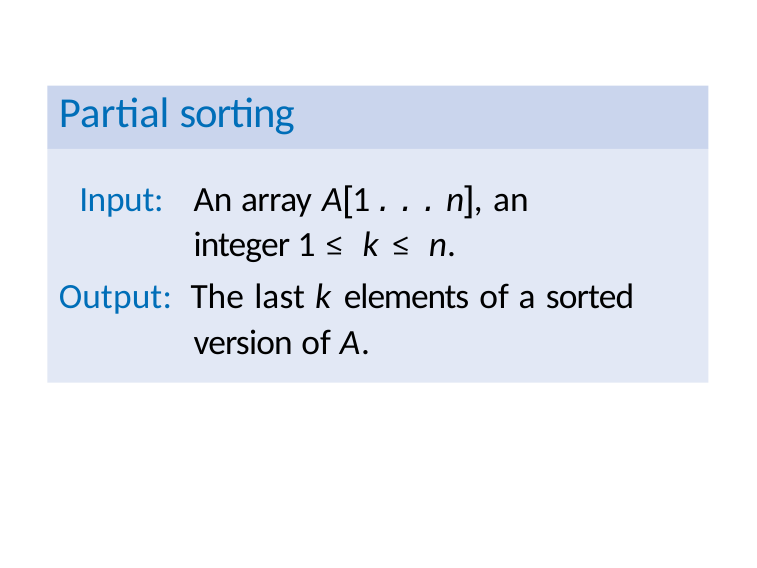

# Partial sorting

An array A[1 . . . n], an integer 1 ≤ k ≤ n.
Input:
Output:  The last k elements of a sorted version of A.